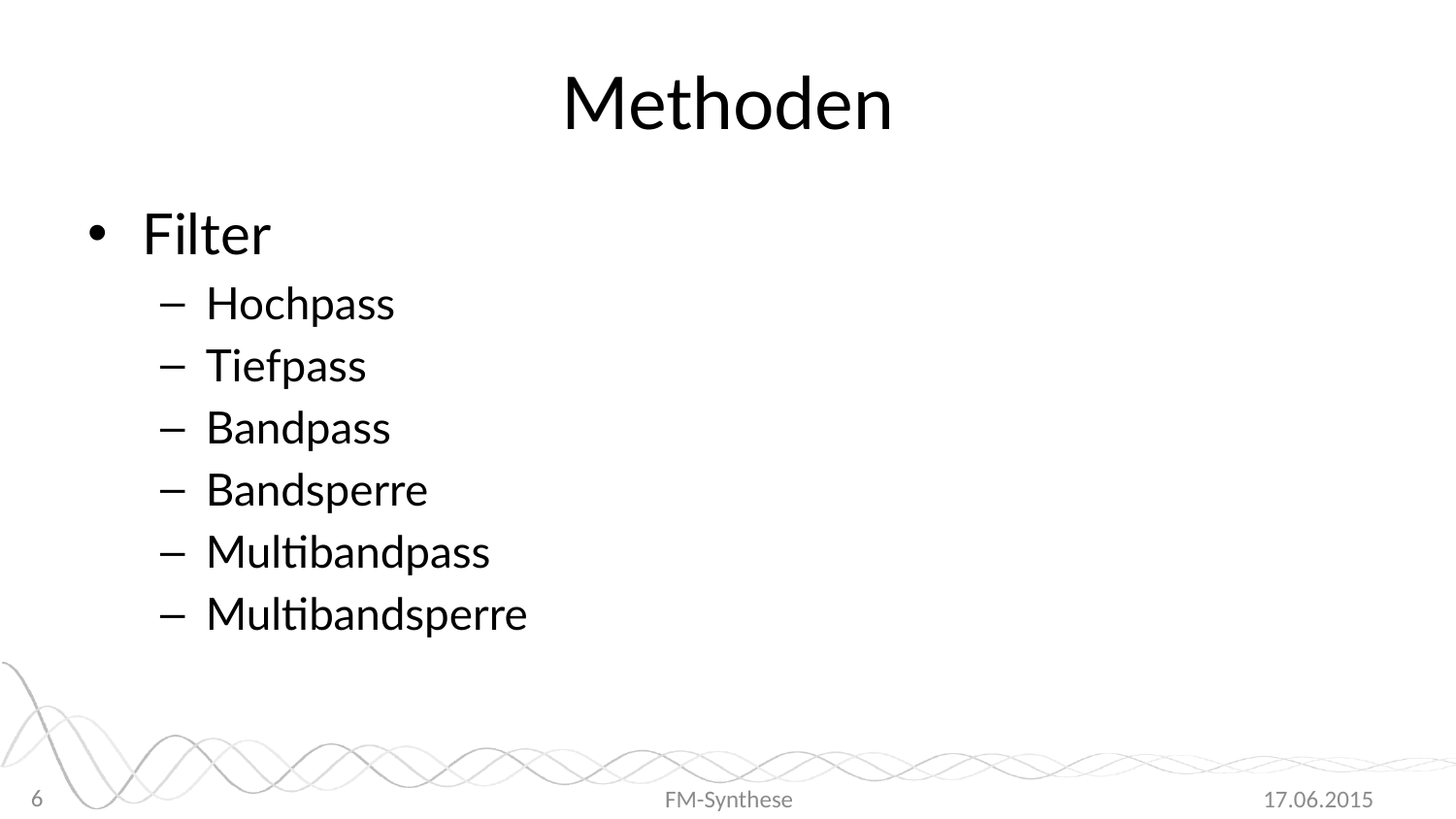

# Methoden
Filter
Hochpass
Tiefpass
Bandpass
Bandsperre
Multibandpass
Multibandsperre
6
FM-Synthese
17.06.2015